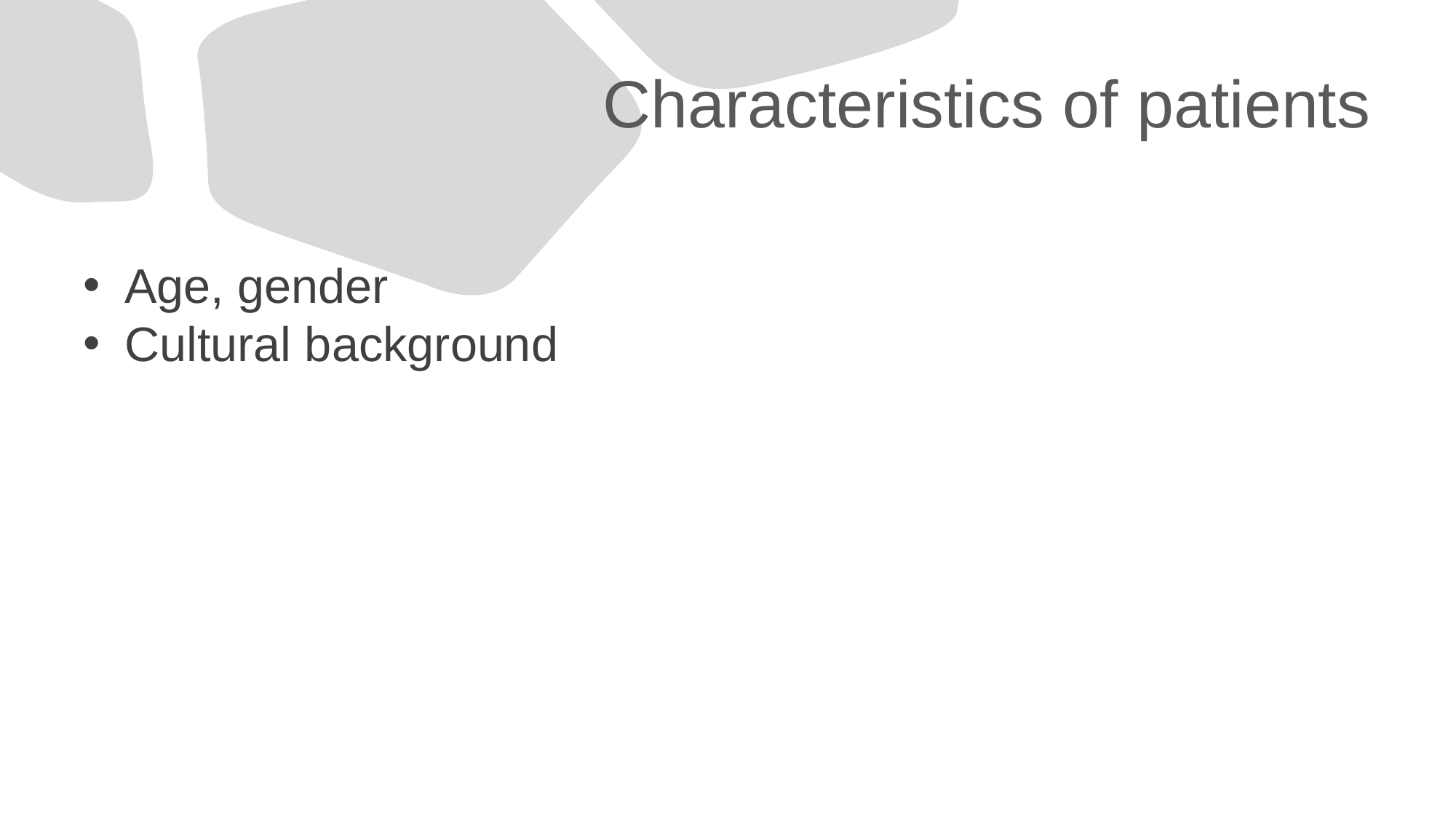

# Characteristics of patients

Age, gender
Cultural background